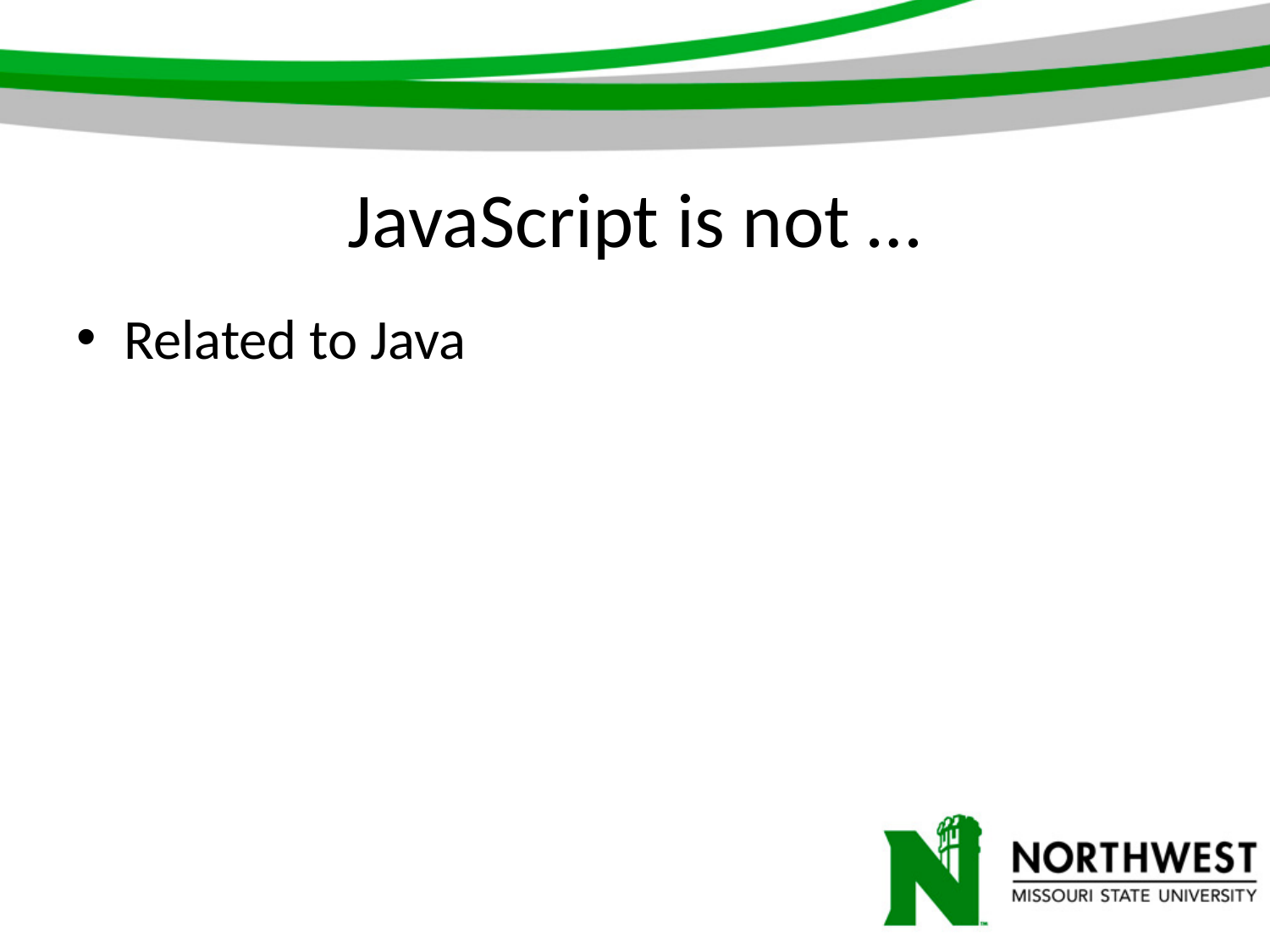

# JavaScript is not …
Related to Java